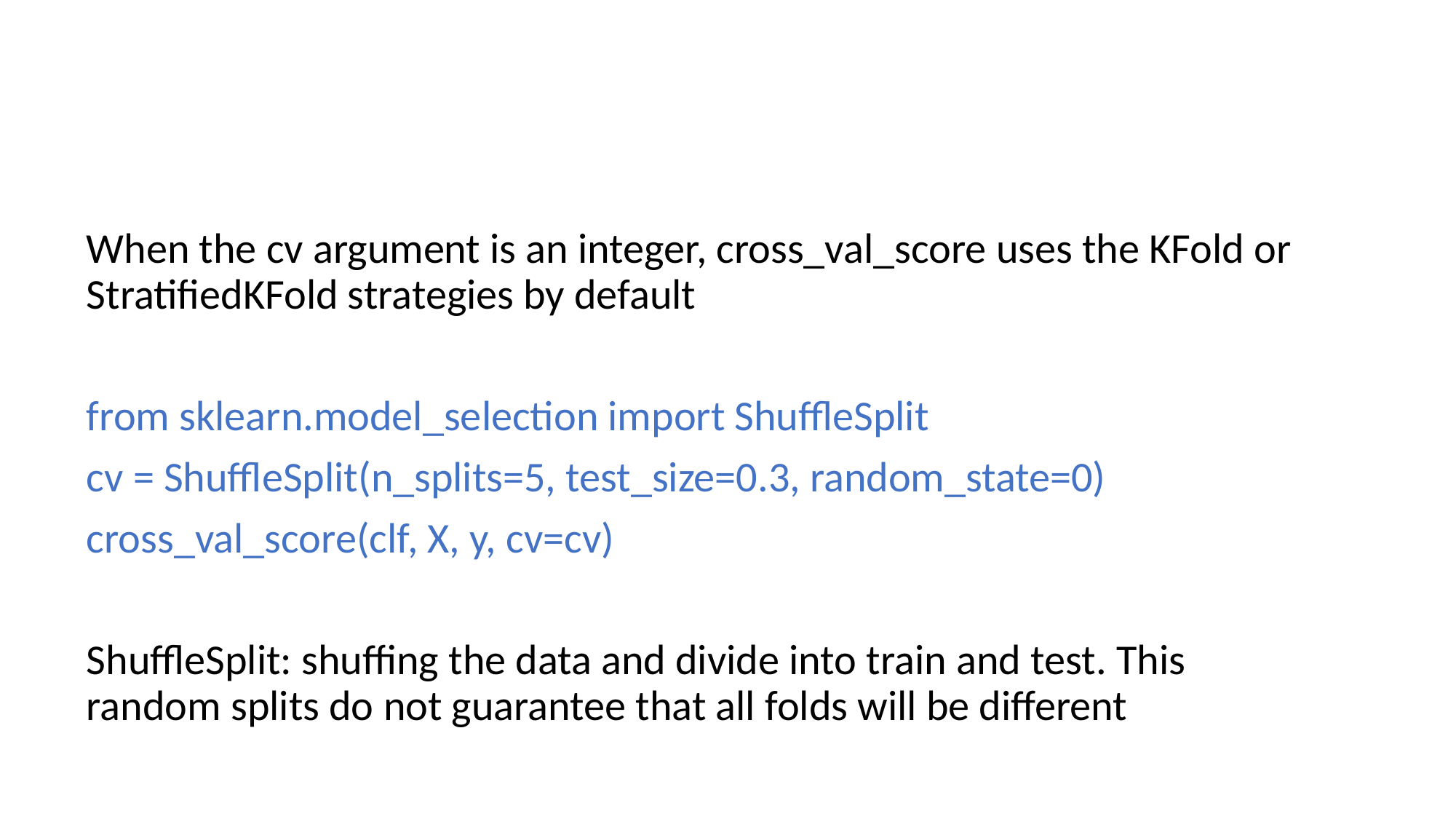

#
When the cv argument is an integer, cross_val_score uses the KFold or StratifiedKFold strategies by default

from sklearn.model_selection import ShuffleSplit
cv = ShuffleSplit(n_splits=5, test_size=0.3, random_state=0)
cross_val_score(clf, X, y, cv=cv)

ShuffleSplit: shuffing the data and divide into train and test. This random splits do not guarantee that all folds will be different